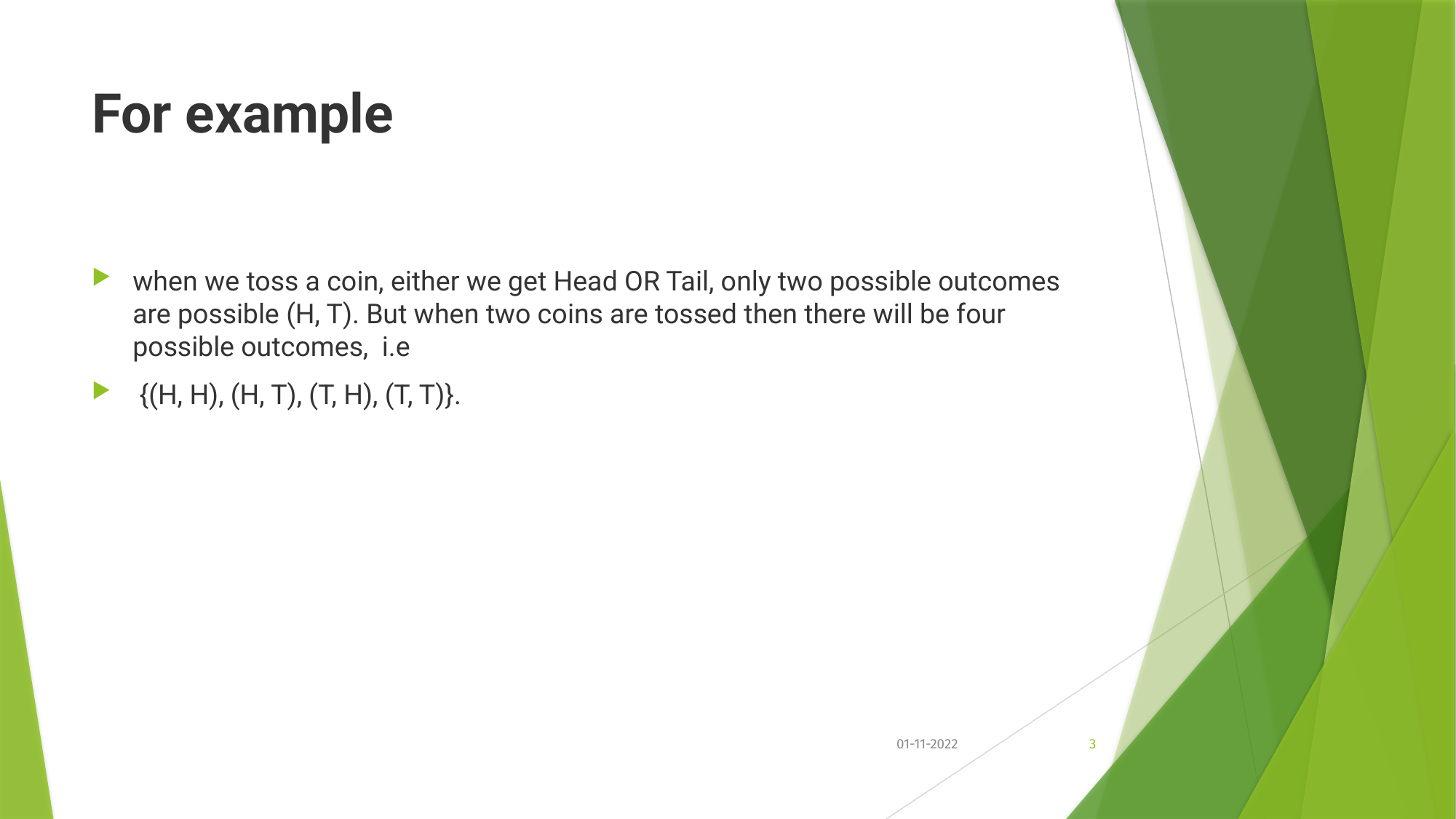

# For example
when we toss a coin, either we get Head OR Tail, only two possible outcomes are possible (H, T). But when two coins are tossed then there will be four possible outcomes,  i.e
 {(H, H), (H, T), (T, H), (T, T)}.
01-11-2022
3